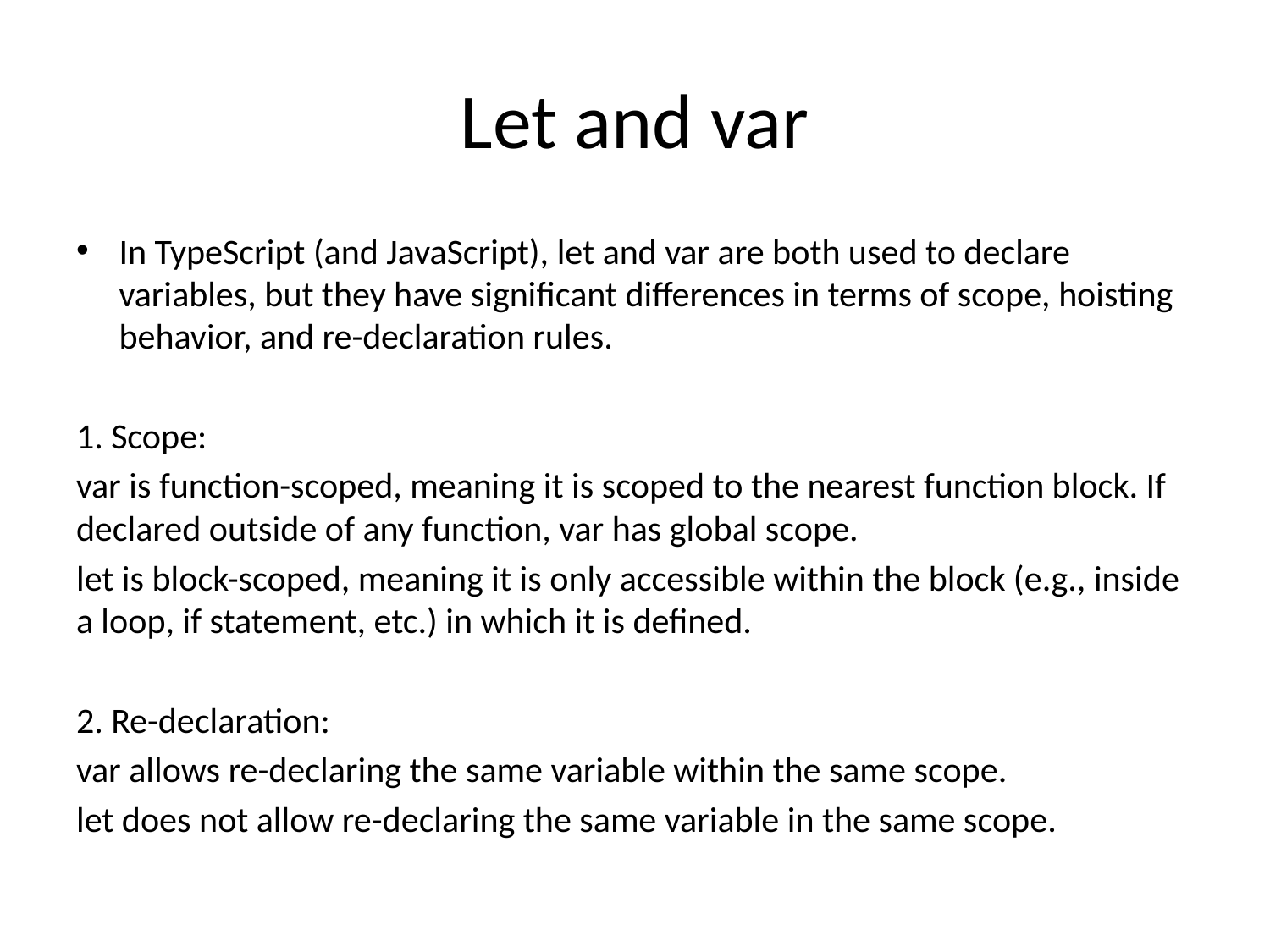

# Let and var
In TypeScript (and JavaScript), let and var are both used to declare variables, but they have significant differences in terms of scope, hoisting behavior, and re-declaration rules.

1. Scope:
var is function-scoped, meaning it is scoped to the nearest function block. If declared outside of any function, var has global scope.
let is block-scoped, meaning it is only accessible within the block (e.g., inside a loop, if statement, etc.) in which it is defined.

2. Re-declaration:
var allows re-declaring the same variable within the same scope.
let does not allow re-declaring the same variable in the same scope.